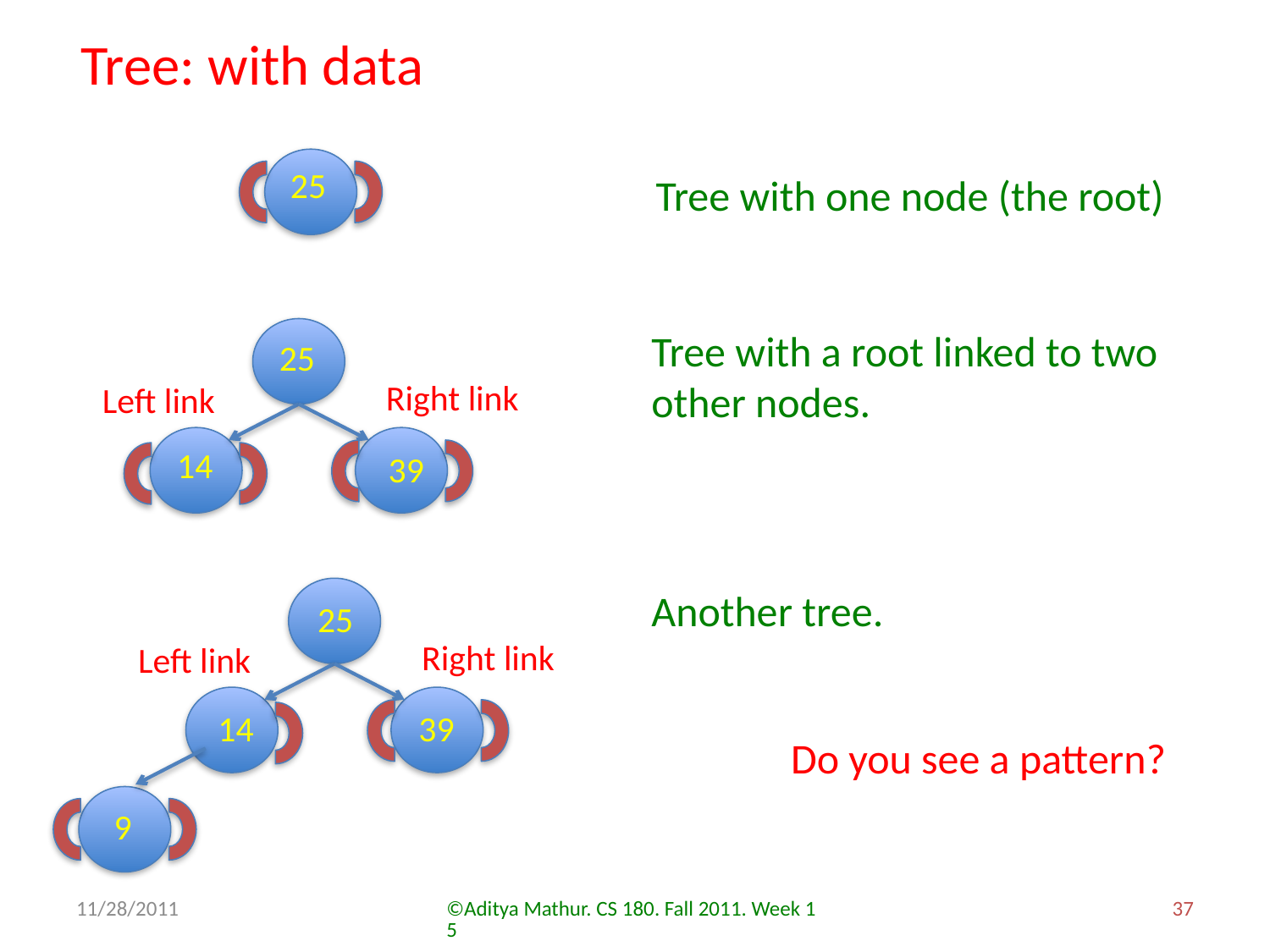

Tree: with data

Tree with one node (the root)
25

Right link
Left link
Tree with a root linked to two other nodes.
25
14
39

Right link
Left link

Another tree.
25
39
14
9
Do you see a pattern?
11/28/2011
©Aditya Mathur. CS 180. Fall 2011. Week 15
37